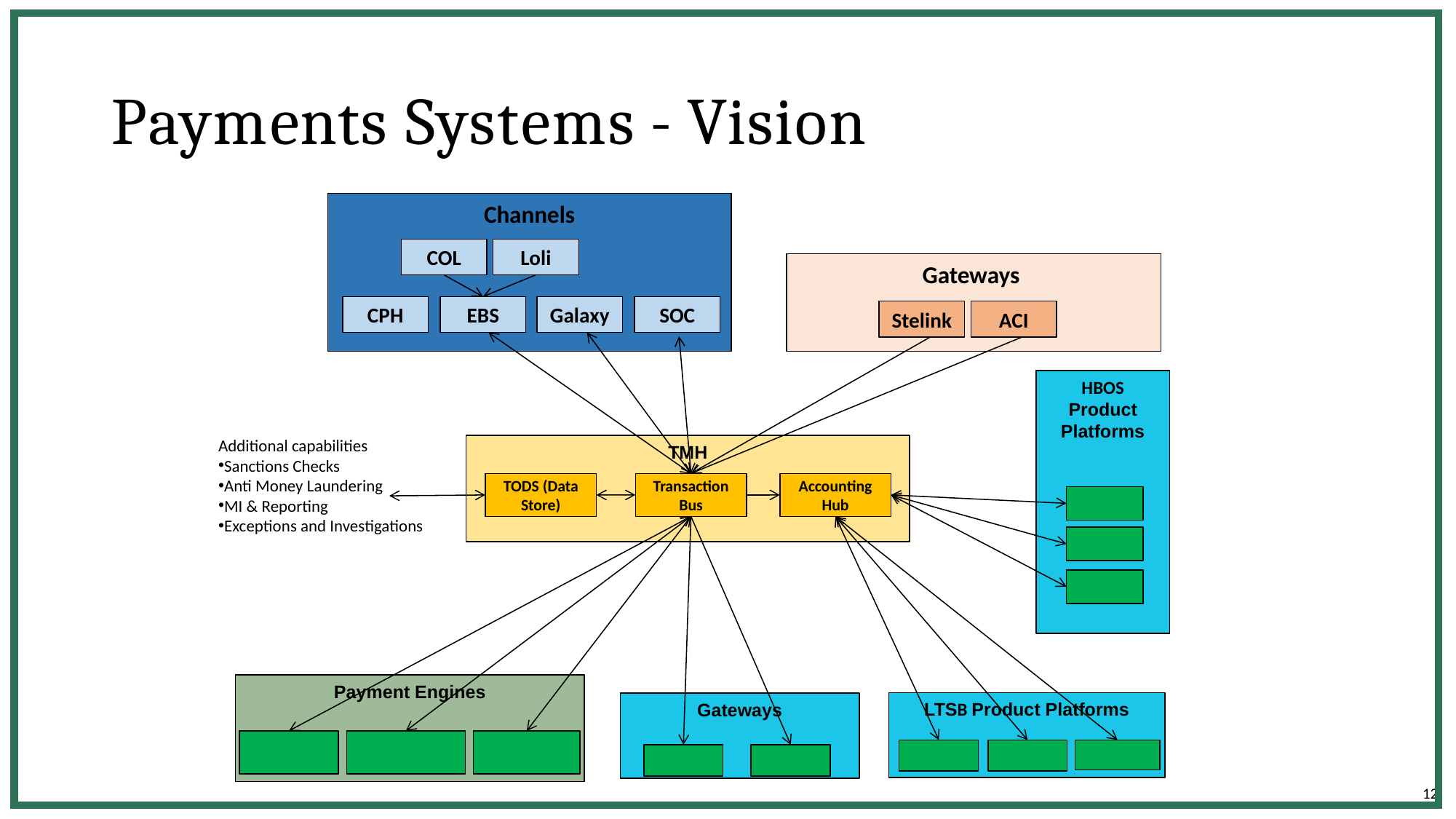

# Payments Systems - Vision
Channels
COL
Loli
Gateways
CPH
EBS
Galaxy
SOC
Stelink
ACI
HBOS Product Platforms
Additional capabilities
Sanctions Checks
Anti Money Laundering
MI & Reporting
Exceptions and Investigations
TMH
Transaction Bus
Accounting Hub
TODS (Data Store)

Payment Engines
LTSB Product Platforms
Gateways